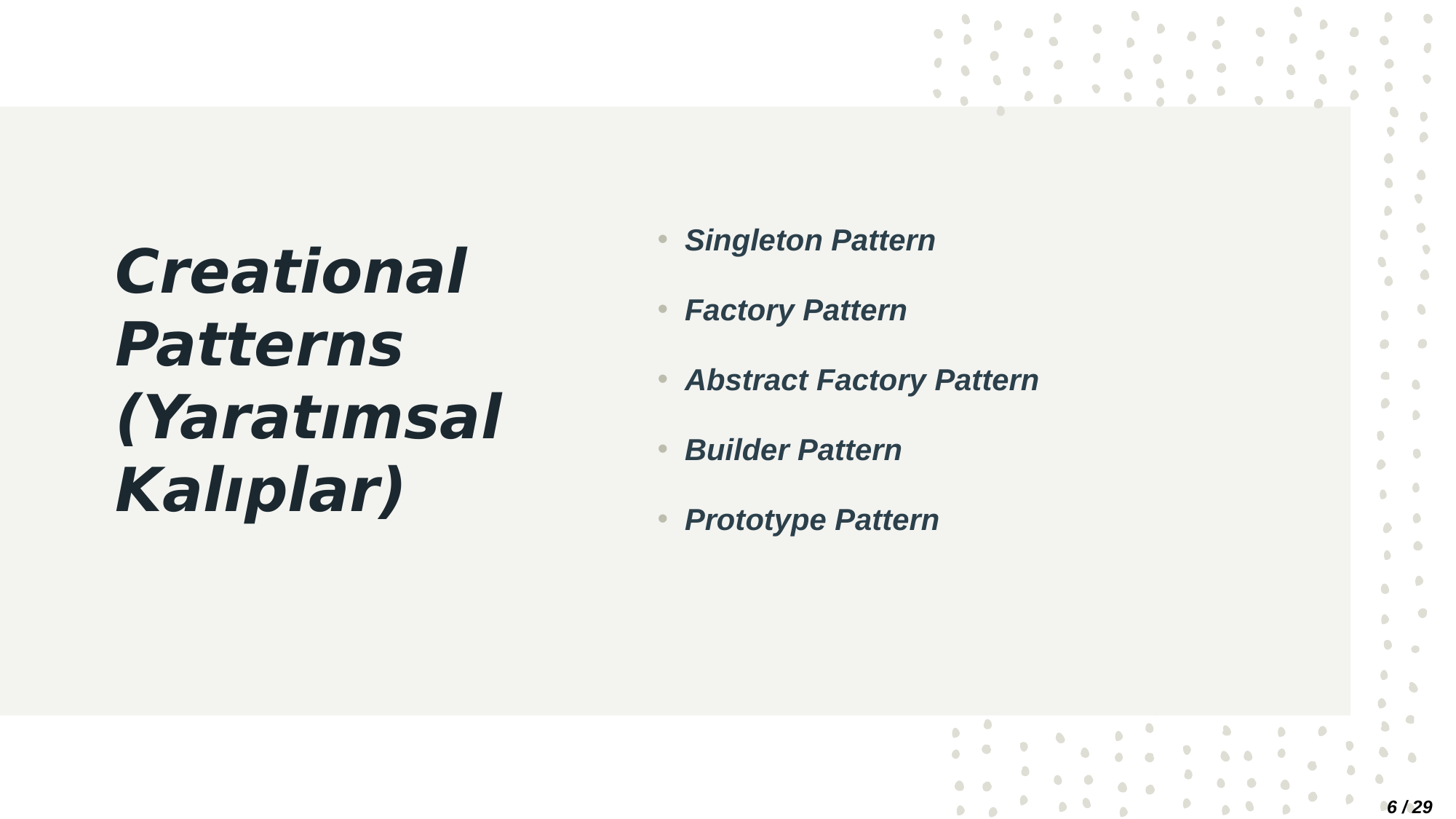

# Creational Patterns (Yaratımsal Kalıplar)

  Singleton Pattern
Factory Pattern
Abstract Factory Pattern
Builder Pattern
Prototype Pattern

6 / 29